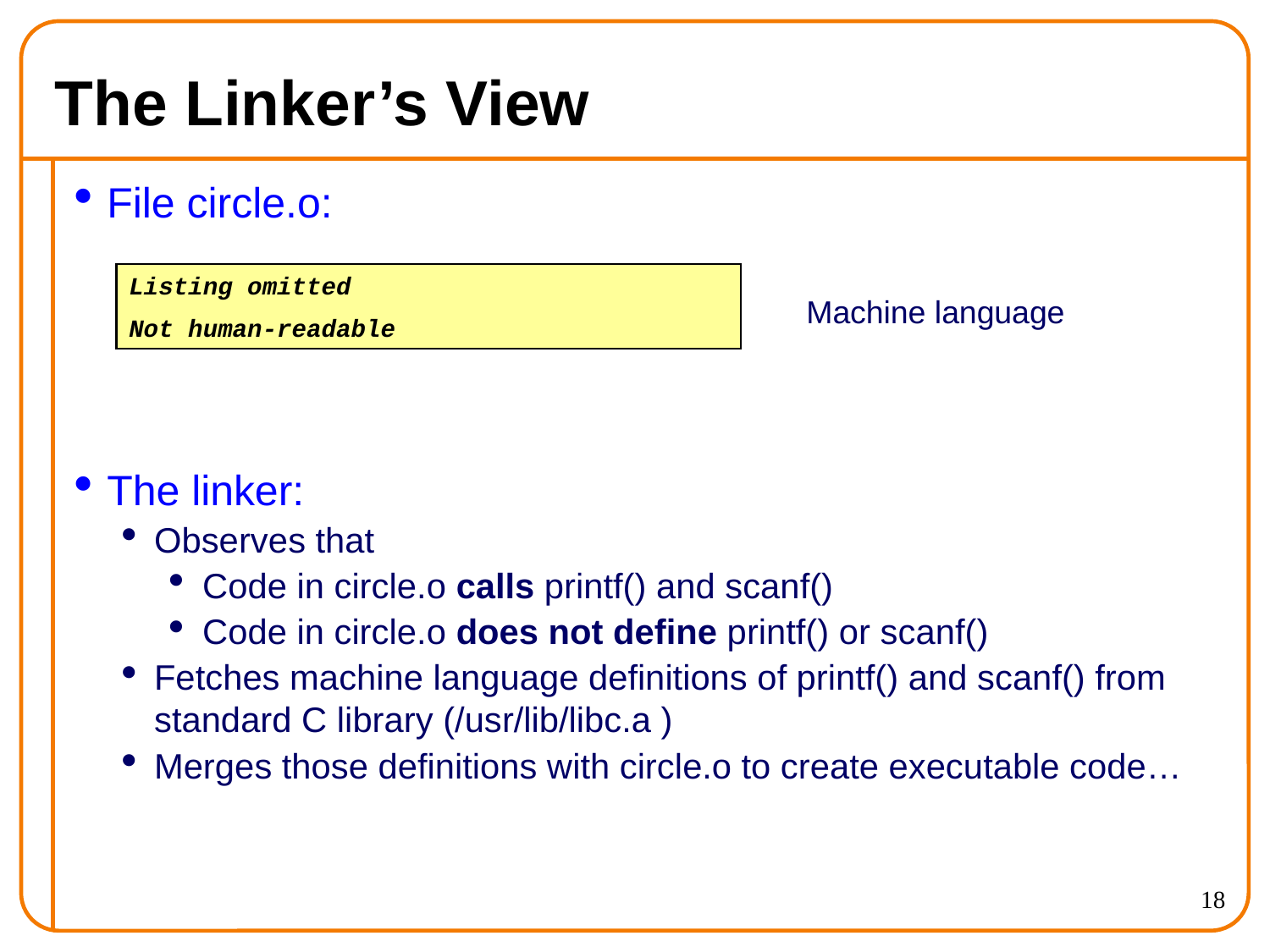

The Linker’s View
File circle.o:

The linker:
Observes that
Code in circle.o calls printf() and scanf()
Code in circle.o does not define printf() or scanf()
Fetches machine language definitions of printf() and scanf() from standard C library (/usr/lib/libc.a )
Merges those definitions with circle.o to create executable code…

Listing omitted
Not human-readable
Machine language
18